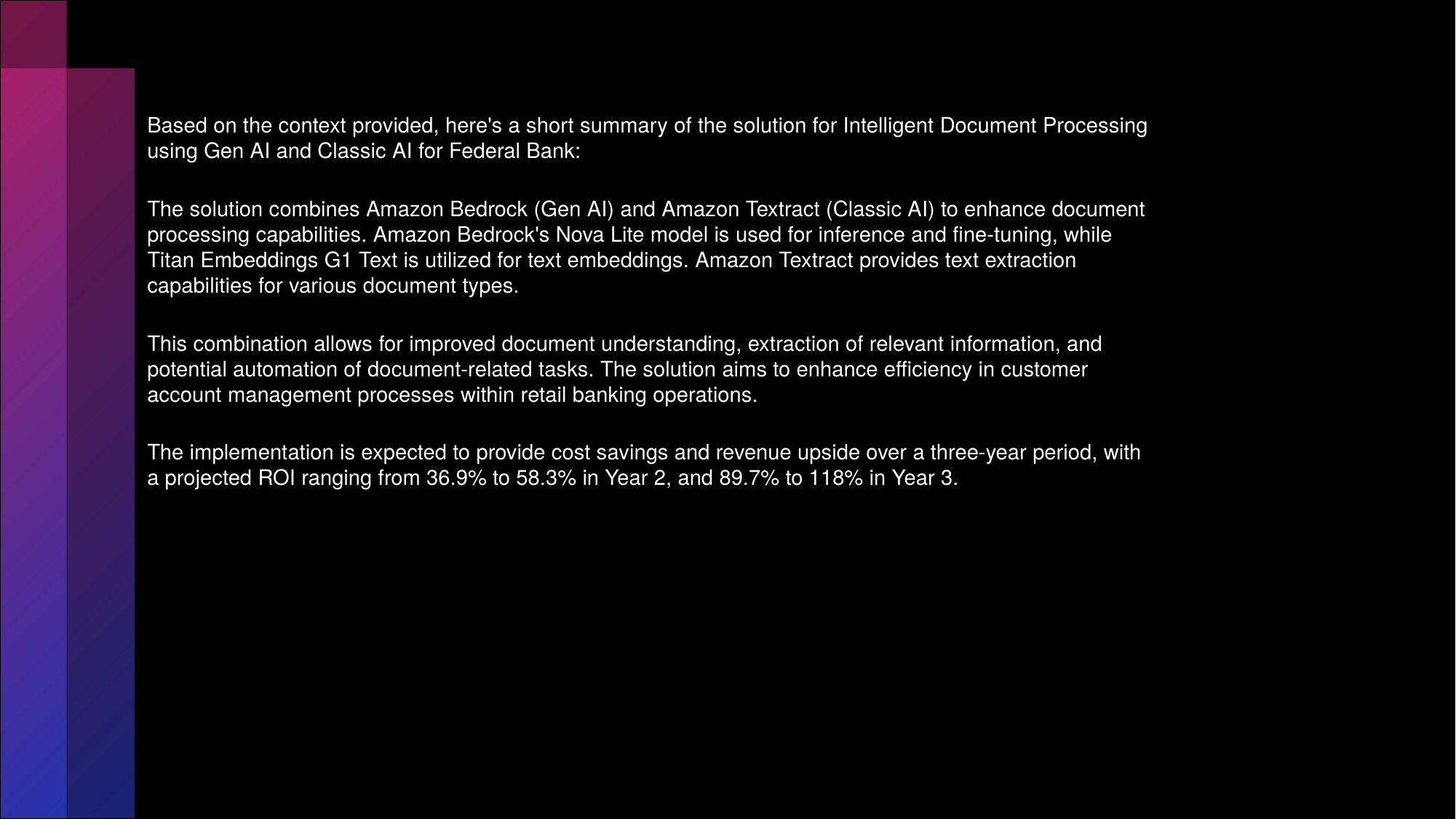

Based on the context provided, here's a short summary of the solution for Intelligent Document Processing using Gen AI and Classic AI for Federal Bank:

The solution combines Amazon Bedrock (Gen AI) and Amazon Textract (Classic AI) to enhance document processing capabilities. Amazon Bedrock's Nova Lite model is used for inference and fine-tuning, while Titan Embeddings G1 Text is utilized for text embeddings. Amazon Textract provides text extraction capabilities for various document types.

This combination allows for improved document understanding, extraction of relevant information, and potential automation of document-related tasks. The solution aims to enhance efficiency in customer account management processes within retail banking operations.

The implementation is expected to provide cost savings and revenue upside over a three-year period, with a projected ROI ranging from 36.9% to 58.3% in Year 2, and 89.7% to 118% in Year 3.